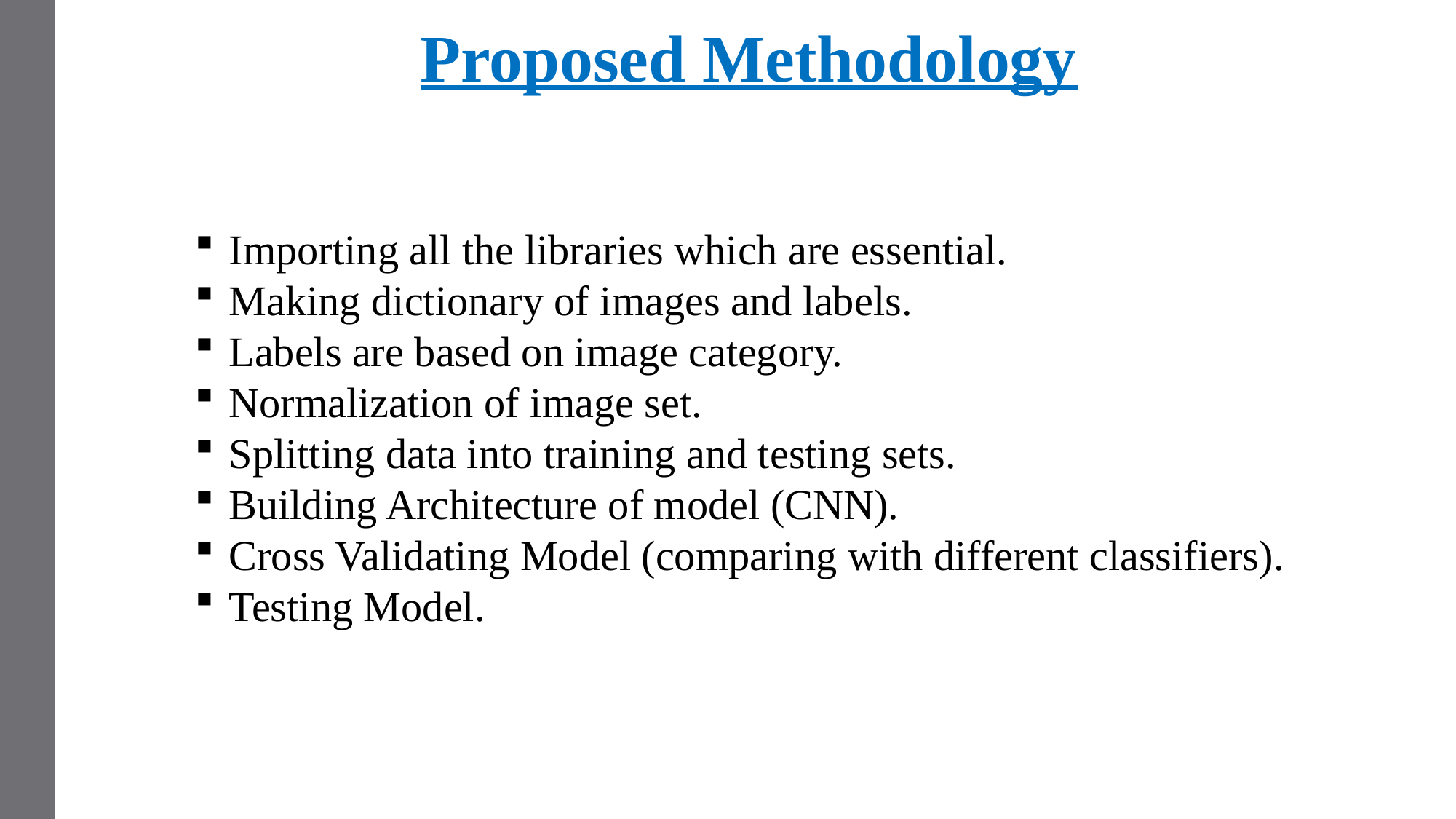

Proposed Methodology
Importing all the libraries which are essential.
Making dictionary of images and labels.
Labels are based on image category.
Normalization of image set.
Splitting data into training and testing sets.
Building Architecture of model (CNN).
Cross Validating Model (comparing with different classifiers).
Testing Model.